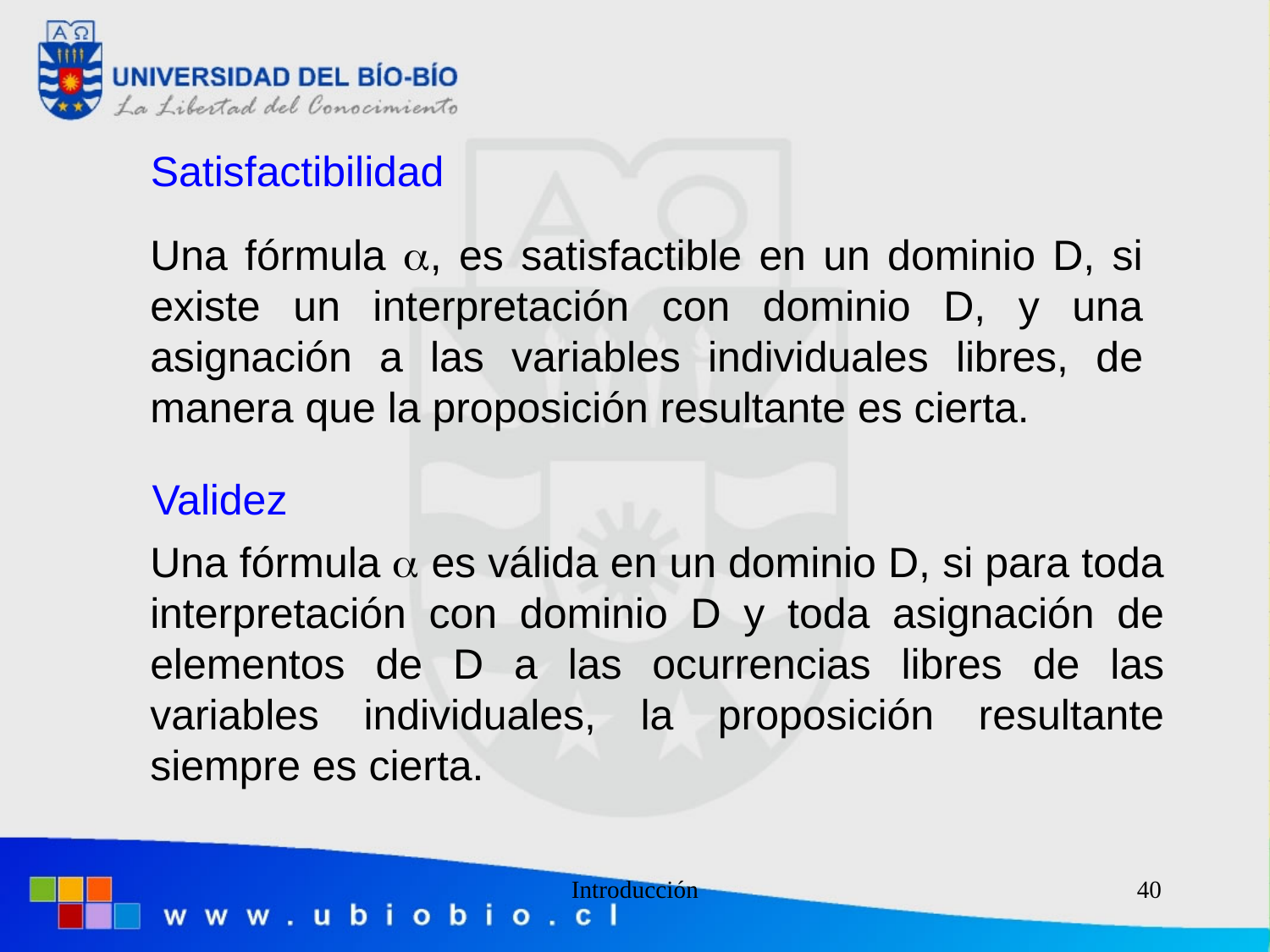

Satisfactibilidad

Una fórmula α, es satisfactible en un dominio D, si existe un interpretación con dominio D, y una asignación a las variables individuales libres, de manera que la proposición resultante es cierta.
Validez
Una fórmula α es válida en un dominio D, si para toda interpretación con dominio D y toda asignación de elementos de D a las ocurrencias libres de las variables individuales, la proposición resultante siempre es cierta.
Introducción
40